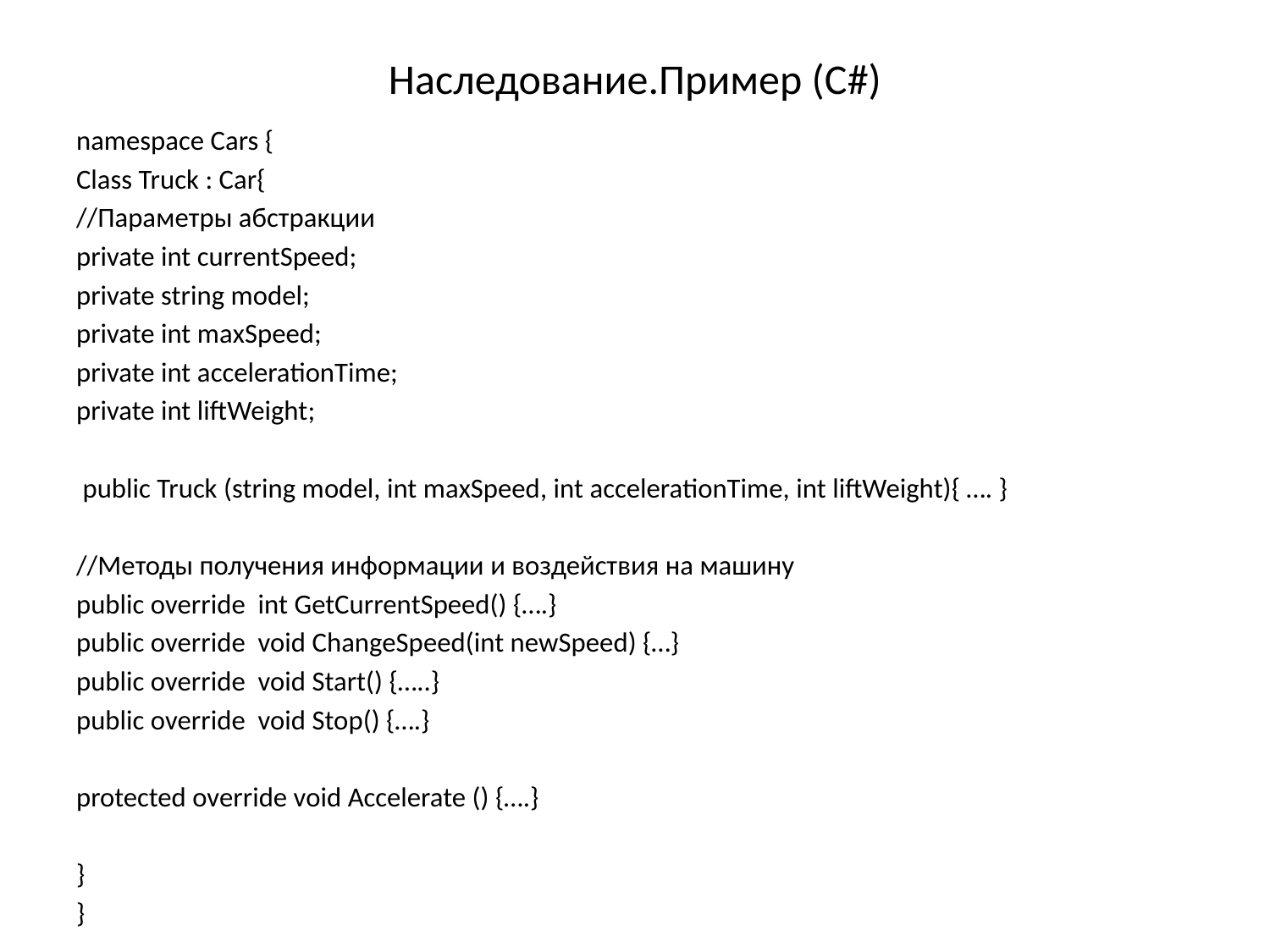

# Наследование.Пример (С#)
namespace Cars {
Class Truck : Car{
//Параметры абстракции
private int currentSpeed;
private string model;
private int maxSpeed;
private int accelerationTime;
private int liftWeight;

 public Truck (string model, int maxSpeed, int accelerationTime, int liftWeight){ …. }

//Методы получения информации и воздействия на машину
public override  int GetCurrentSpeed() {….}
public override  void ChangeSpeed(int newSpeed) {…}
public override  void Start() {…..}
public override  void Stop() {….}

protected override void Accelerate () {….}

}
}